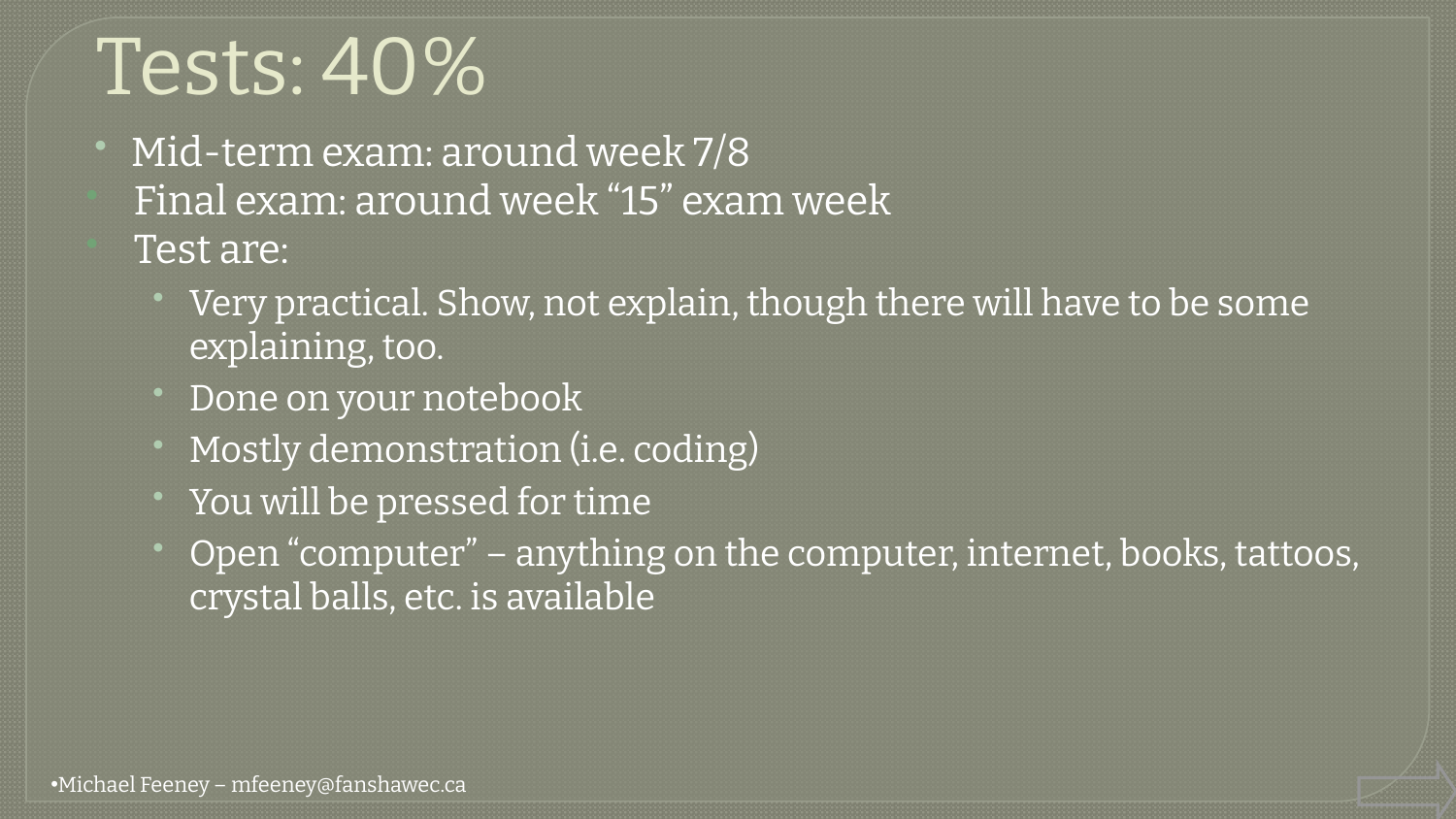

# Tests: 40%
Mid-term exam: around week 7/8
Final exam: around week “15” exam week
Test are:
Very practical. Show, not explain, though there will have to be some explaining, too.
Done on your notebook
Mostly demonstration (i.e. coding)
You will be pressed for time
Open “computer” – anything on the computer, internet, books, tattoos, crystal balls, etc. is available